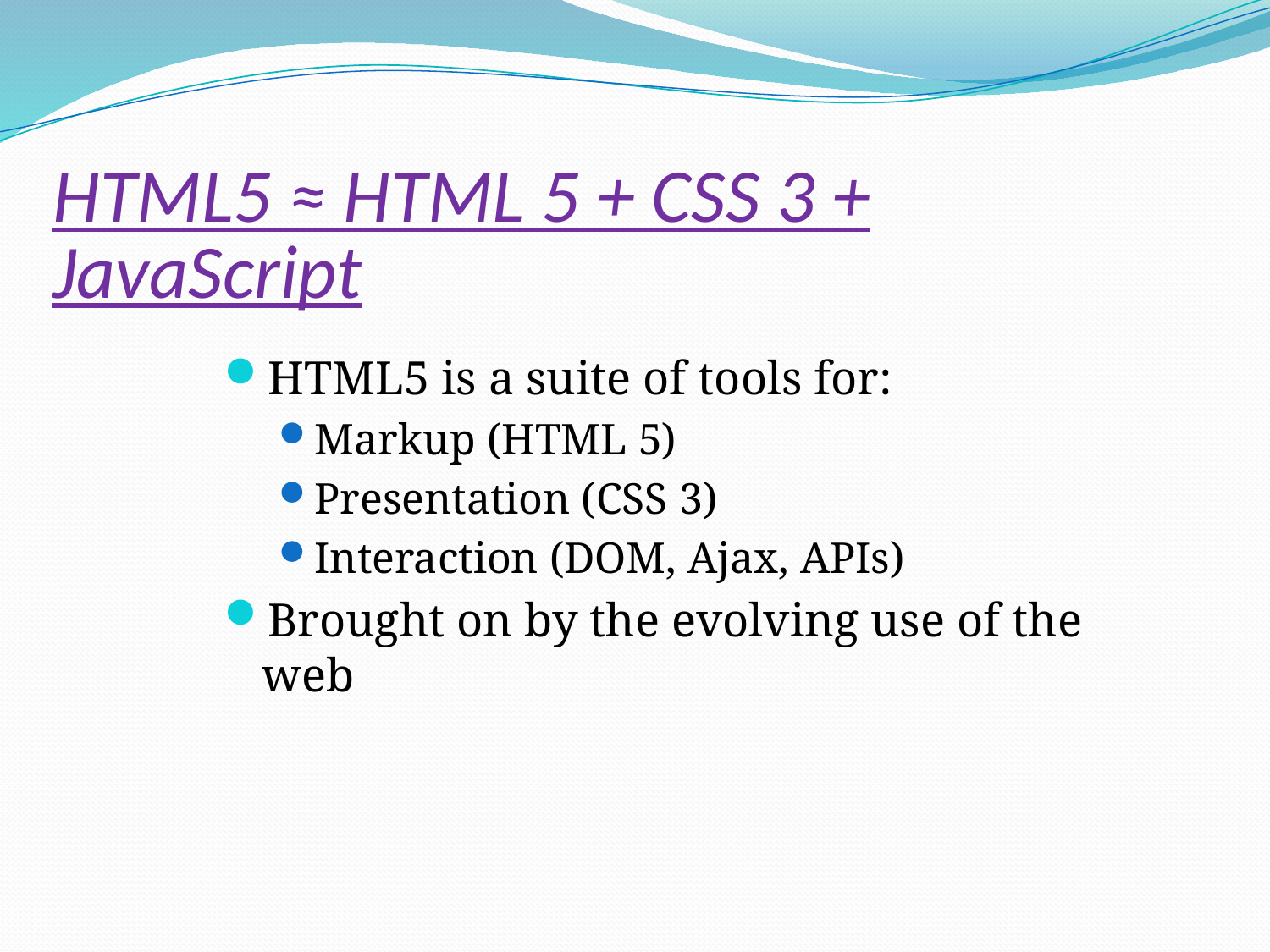

# HTML5 ≈ HTML 5 + CSS 3 + JavaScript
HTML5 is a suite of tools for:
Markup (HTML 5)
Presentation (CSS 3)
Interaction (DOM, Ajax, APIs)
Brought on by the evolving use of the web